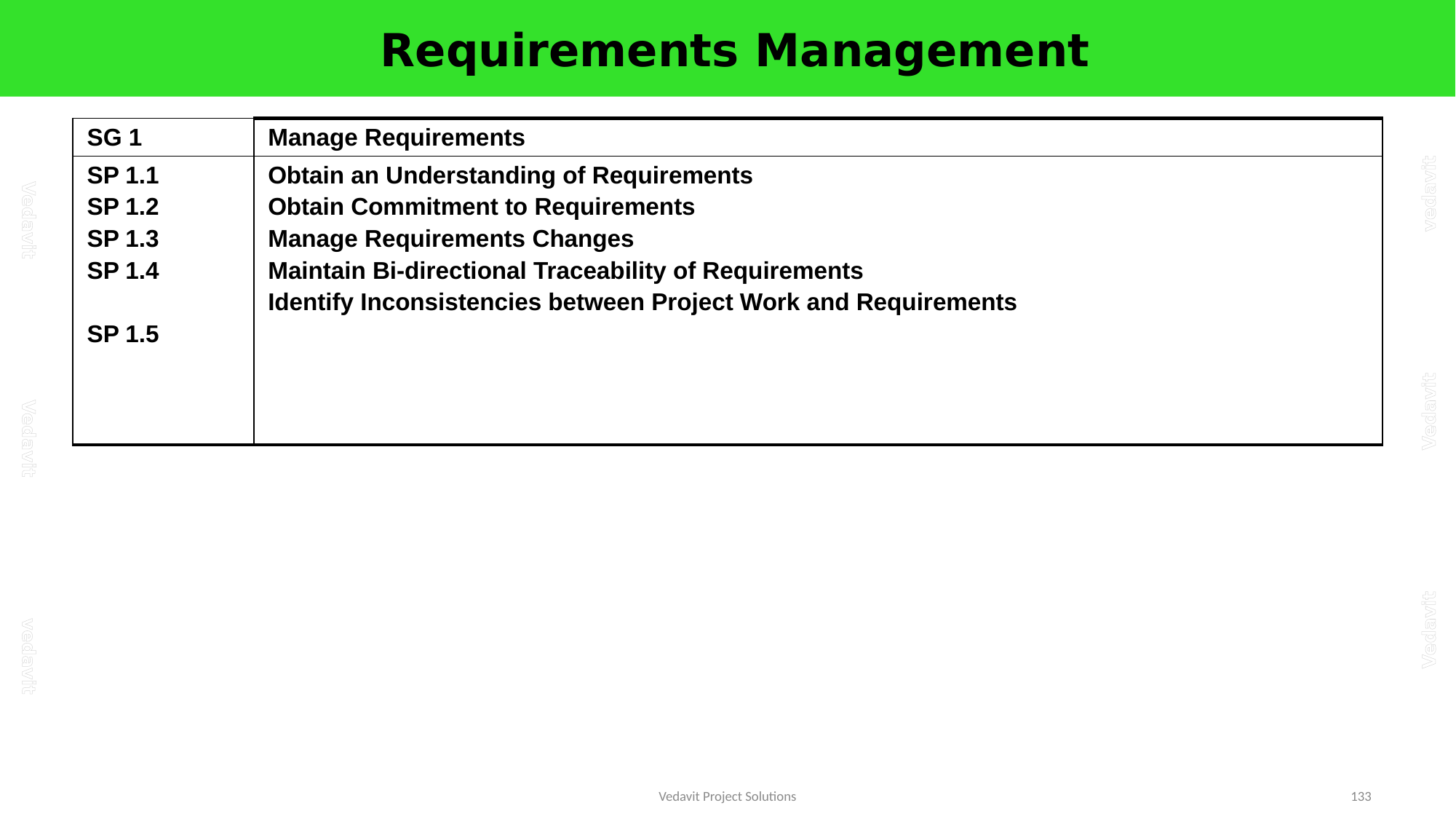

# Requirements Management

| SG 1 | Manage Requirements |
| --- | --- |
| SP 1.1 SP 1.2 SP 1.3 SP 1.4 SP 1.5 | Obtain an Understanding of Requirements Obtain Commitment to Requirements Manage Requirements Changes Maintain Bi-directional Traceability of Requirements Identify Inconsistencies between Project Work and Requirements |

Vedavit Project Solutions
133